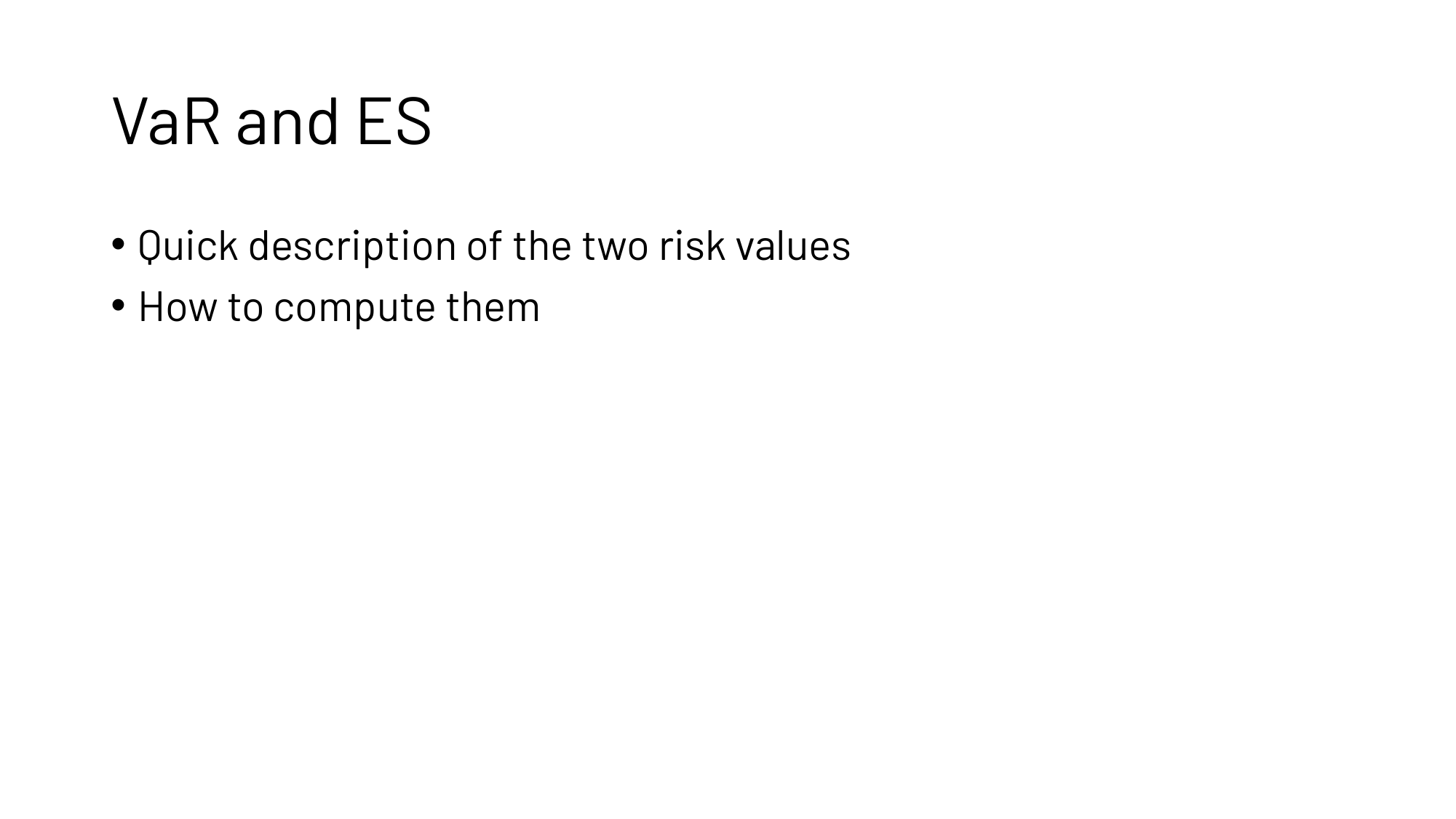

# VaR and ES
Quick description of the two risk values
How to compute them